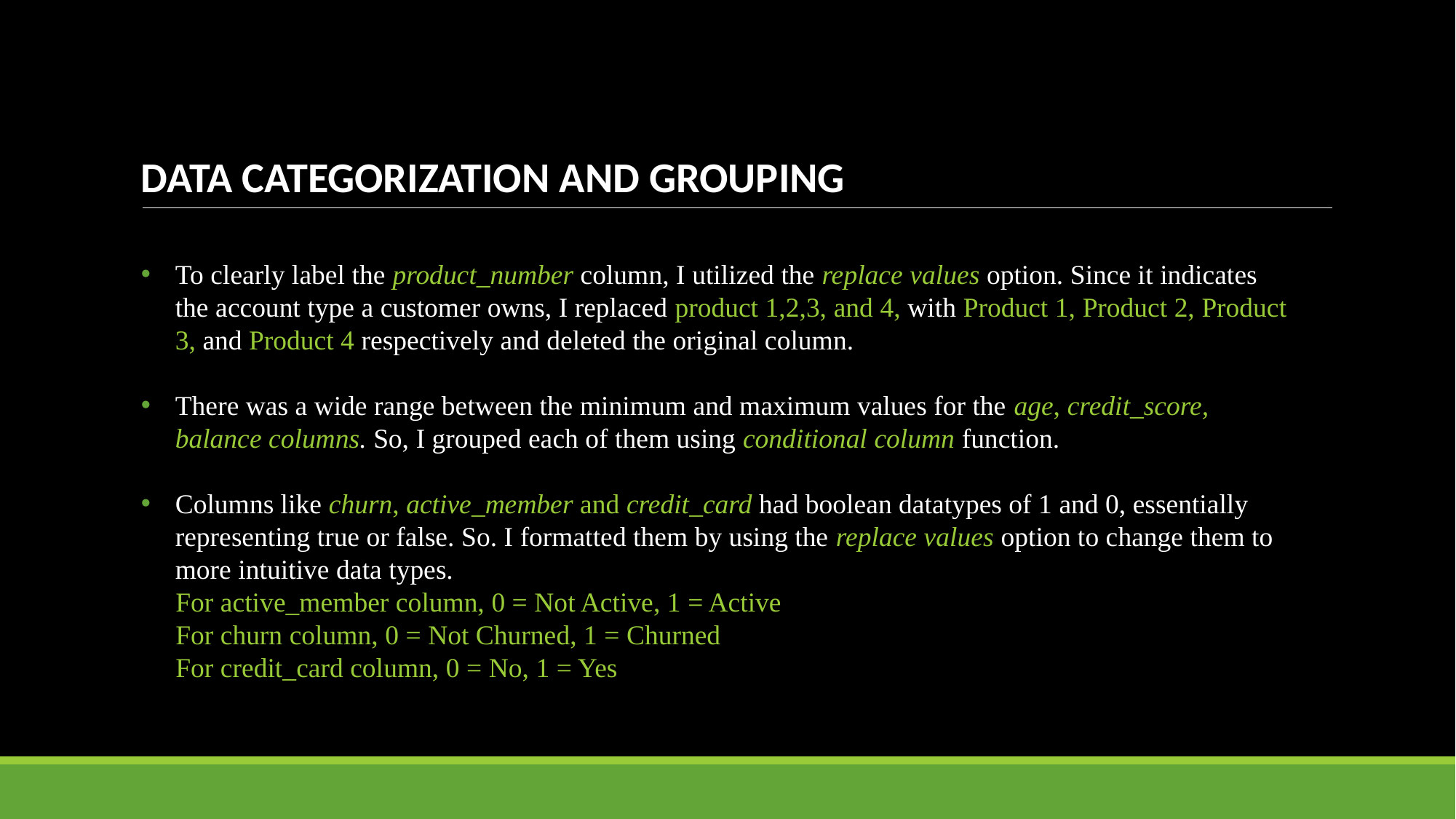

DATA CATEGORIZATION AND GROUPING
To clearly label the product_number column, I utilized the replace values option. Since it indicates the account type a customer owns, I replaced product 1,2,3, and 4, with Product 1, Product 2, Product 3, and Product 4 respectively and deleted the original column.

There was a wide range between the minimum and maximum values for the age, credit_score, balance columns. So, I grouped each of them using conditional column function.

Columns like churn, active_member and credit_card had boolean datatypes of 1 and 0, essentially representing true or false. So. I formatted them by using the replace values option to change them to more intuitive data types.
     For active_member column, 0 = Not Active, 1 = Active
     For churn column, 0 = Not Churned, 1 = Churned
     For credit_card column, 0 = No, 1 = Yes